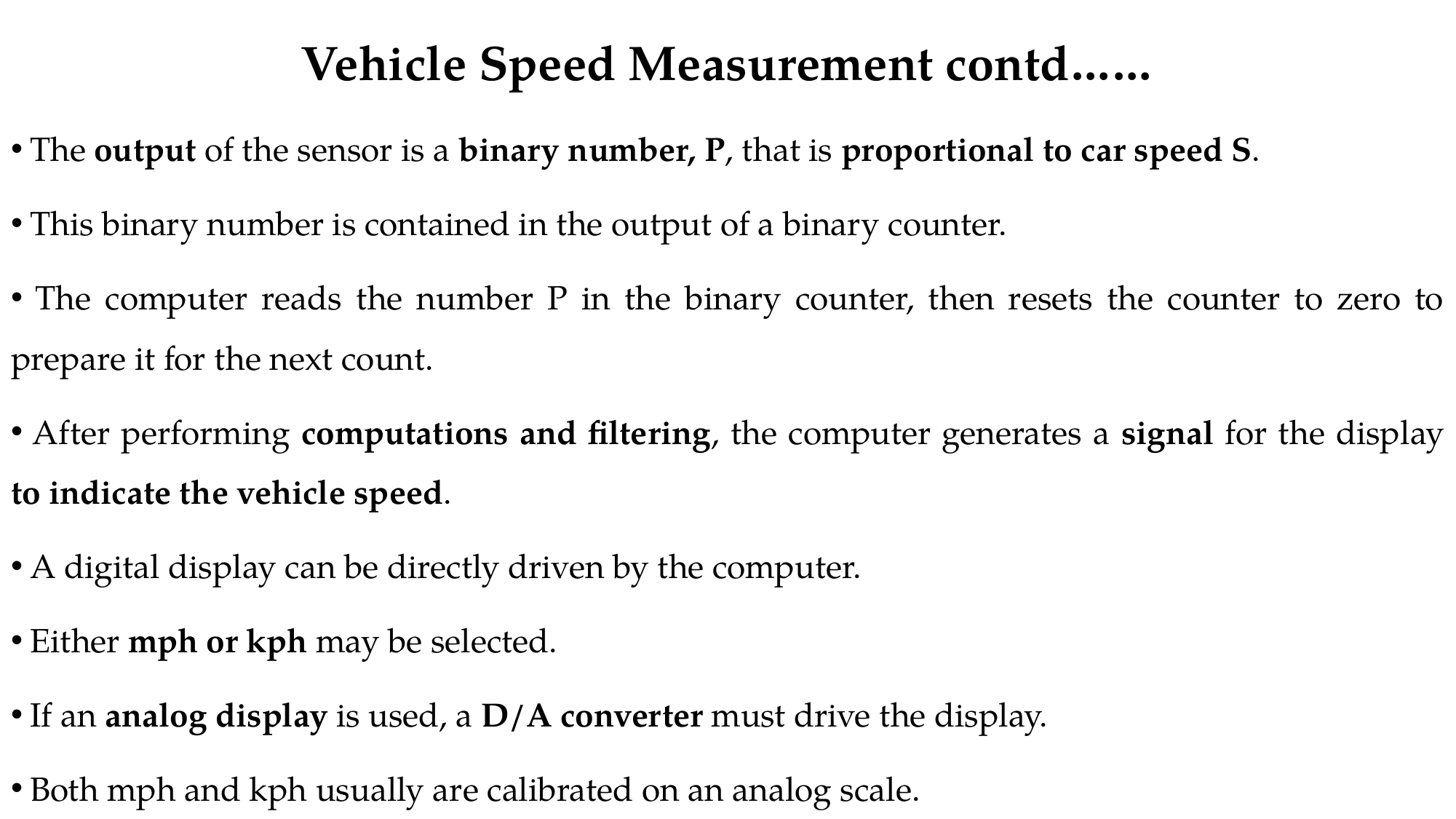

# Vehicle Speed Measurement contd……
 The output of the sensor is a binary number, P, that is proportional to car speed S.
 This binary number is contained in the output of a binary counter.
 The computer reads the number P in the binary counter, then resets the counter to zero to prepare it for the next count.
 After performing computations and filtering, the computer generates a signal for the display to indicate the vehicle speed.
 A digital display can be directly driven by the computer.
 Either mph or kph may be selected.
 If an analog display is used, a D/A converter must drive the display.
 Both mph and kph usually are calibrated on an analog scale.